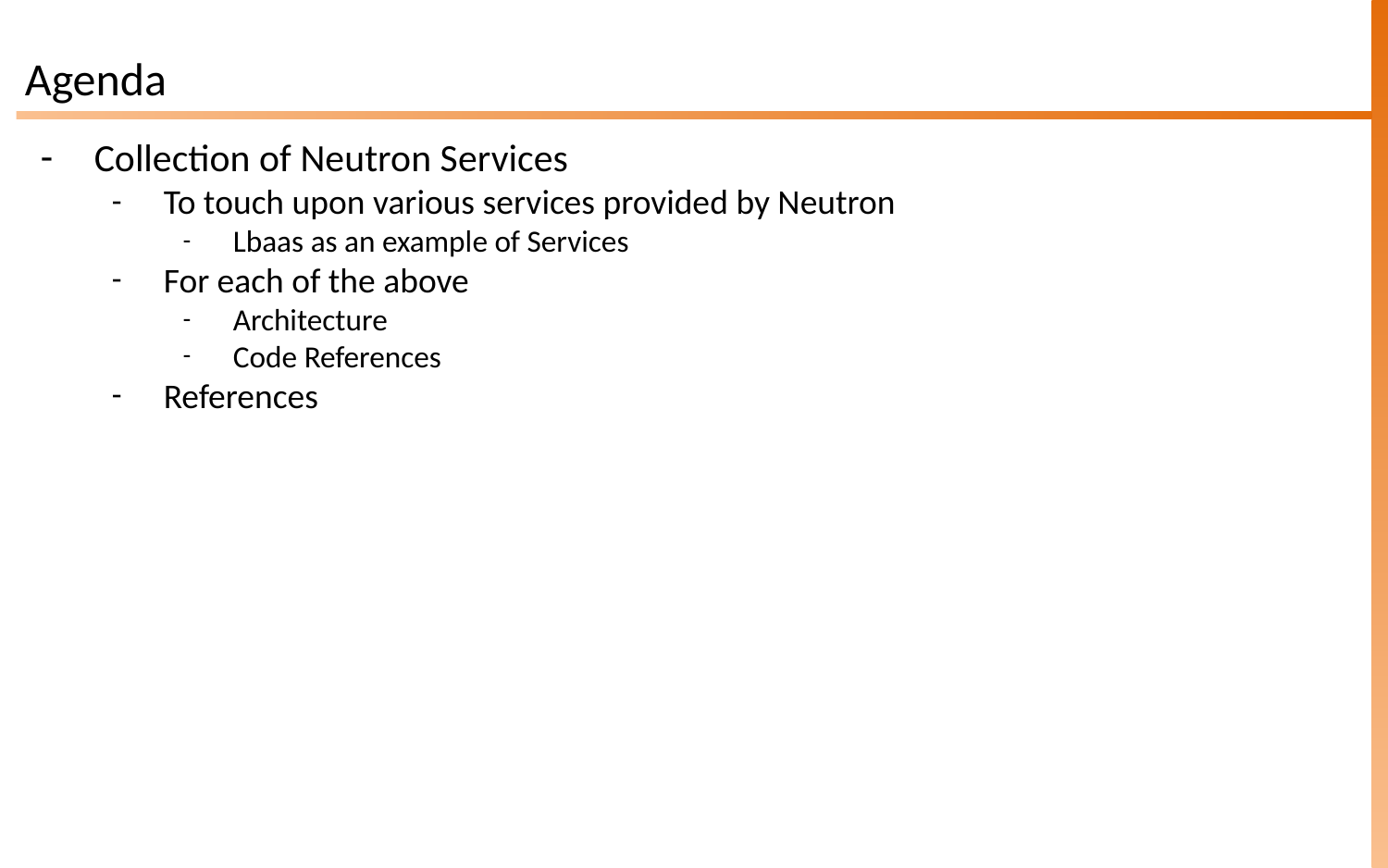

# Agenda
Collection of Neutron Services
To touch upon various services provided by Neutron
Lbaas as an example of Services
For each of the above
Architecture
Code References
References